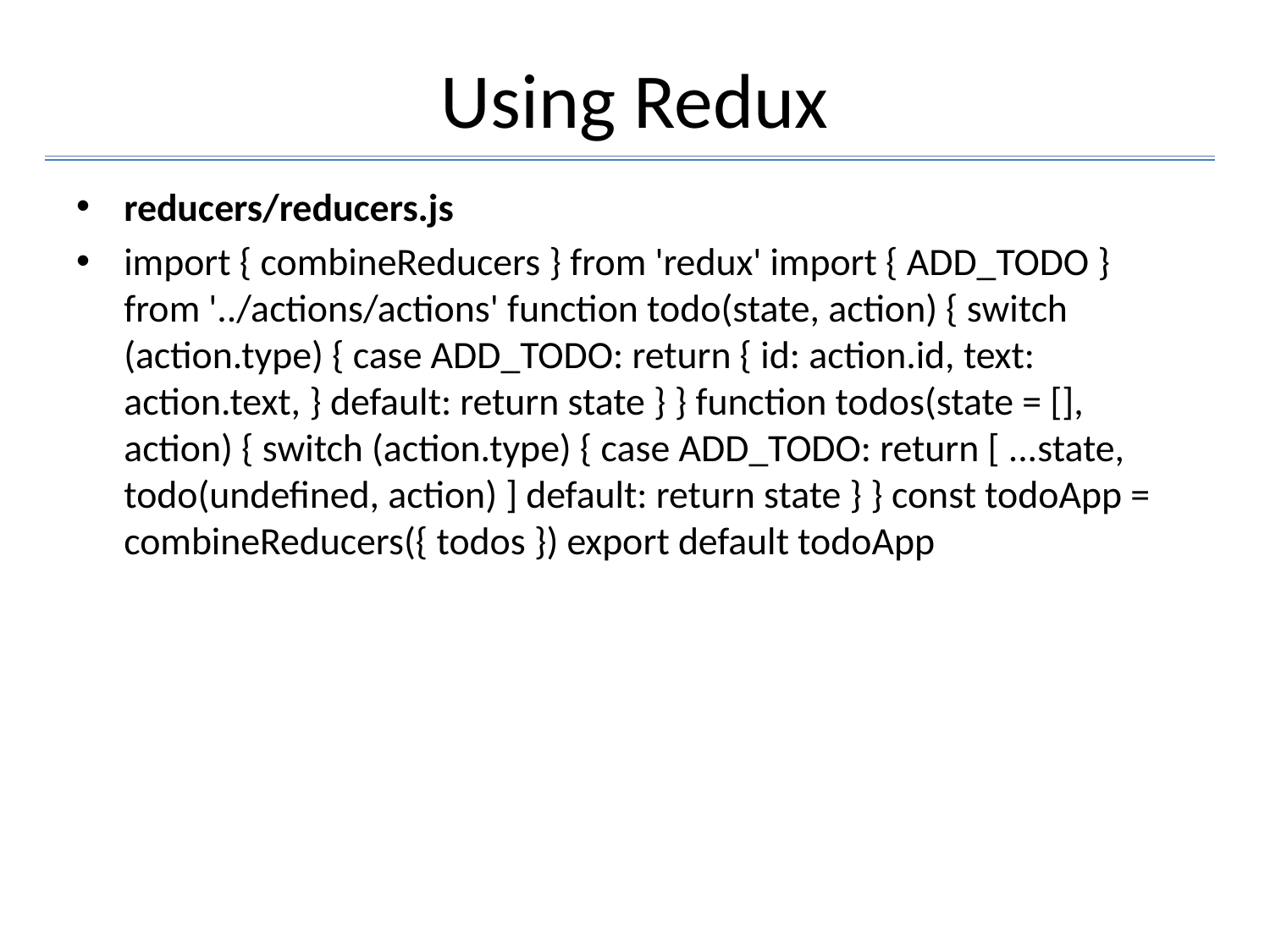

# Using Redux
reducers/reducers.js
import { combineReducers } from 'redux' import { ADD_TODO } from '../actions/actions' function todo(state, action) { switch (action.type) { case ADD_TODO: return { id: action.id, text: action.text, } default: return state } } function todos(state = [], action) { switch (action.type) { case ADD_TODO: return [ ...state, todo(undefined, action) ] default: return state } } const todoApp = combineReducers({ todos }) export default todoApp